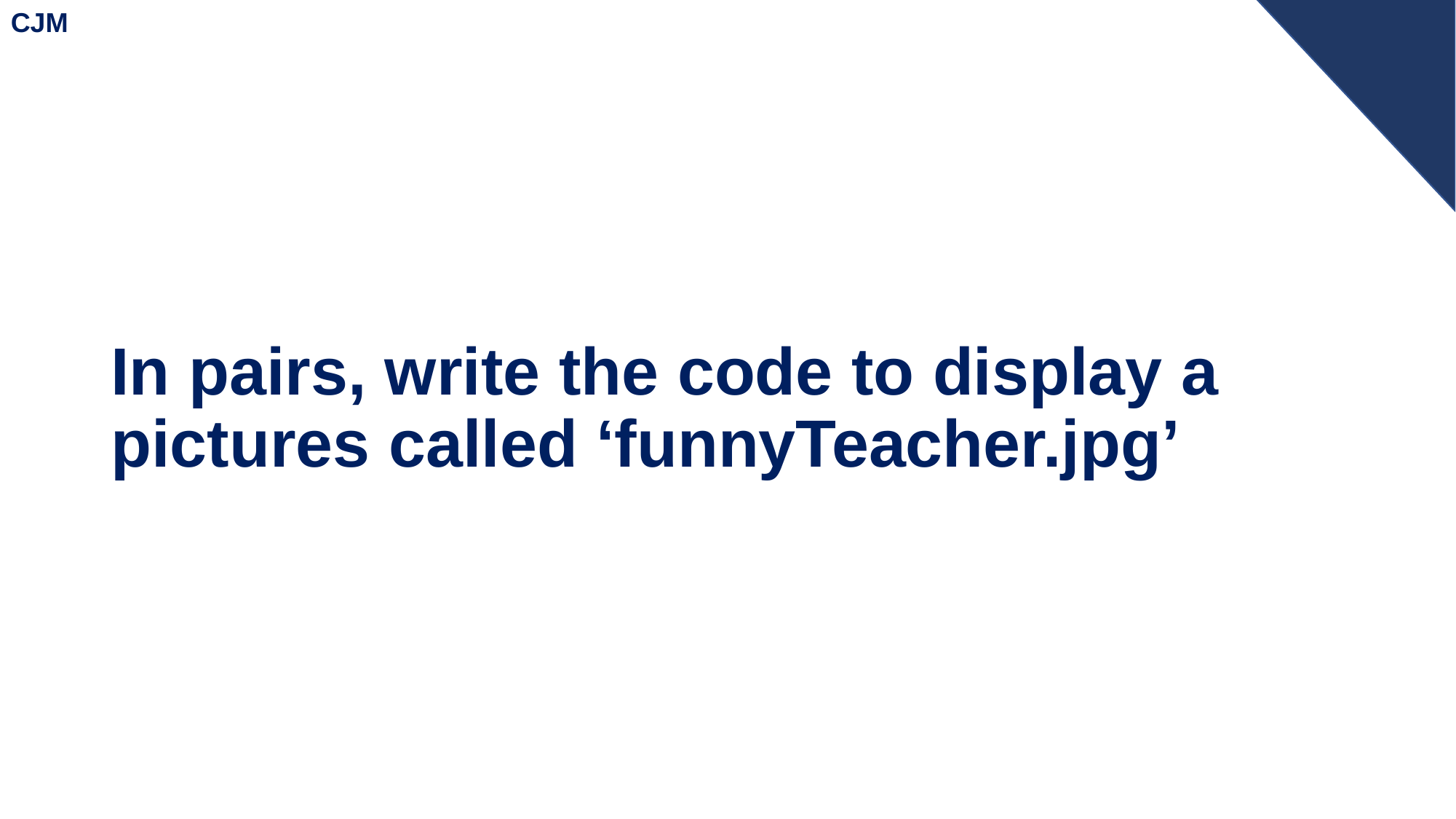

# In pairs, write the code to display a pictures called ‘funnyTeacher.jpg’